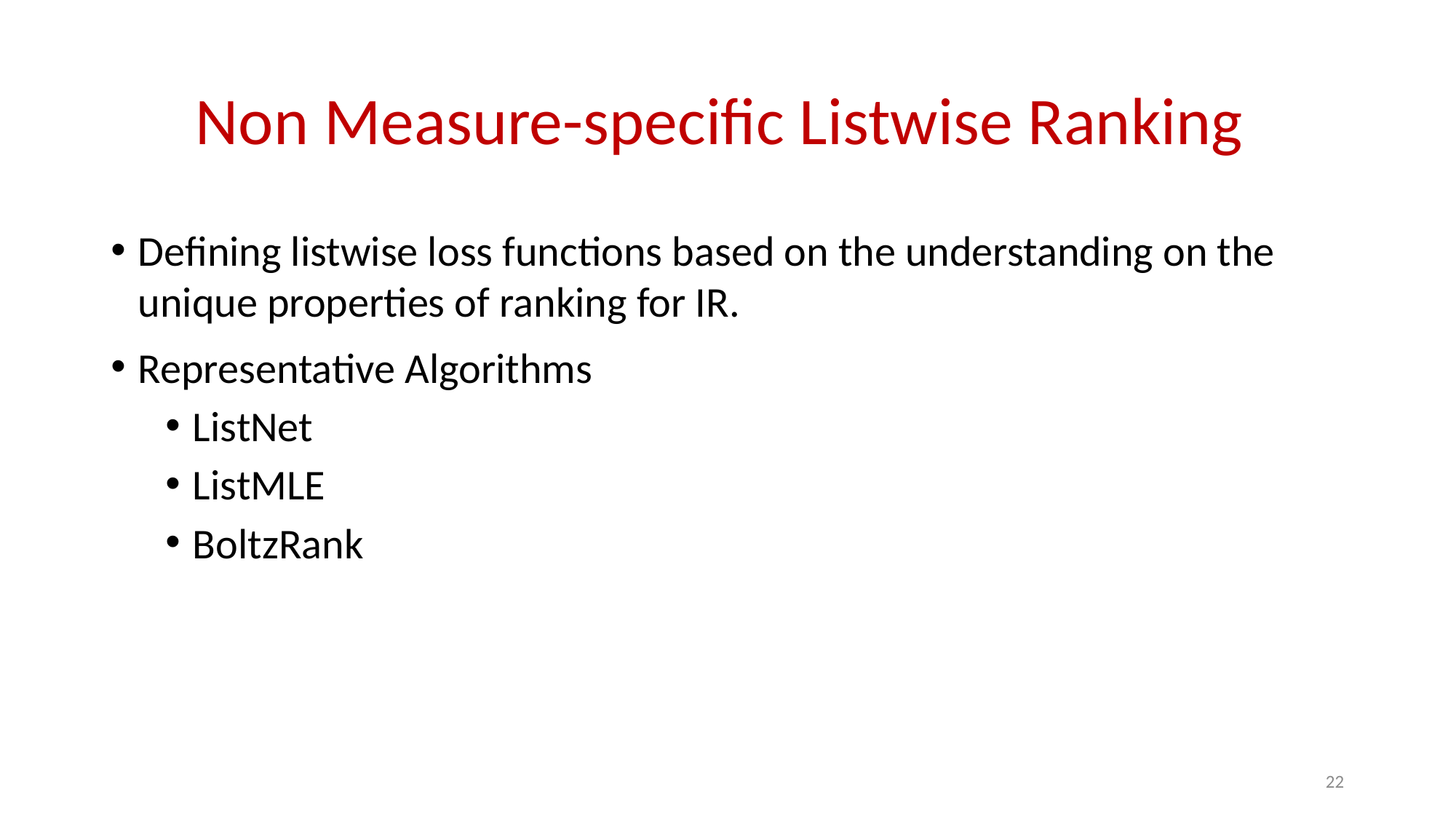

# Non Measure-specific Listwise Ranking
Defining listwise loss functions based on the understanding on the unique properties of ranking for IR.
Representative Algorithms
ListNet
ListMLE
BoltzRank

22